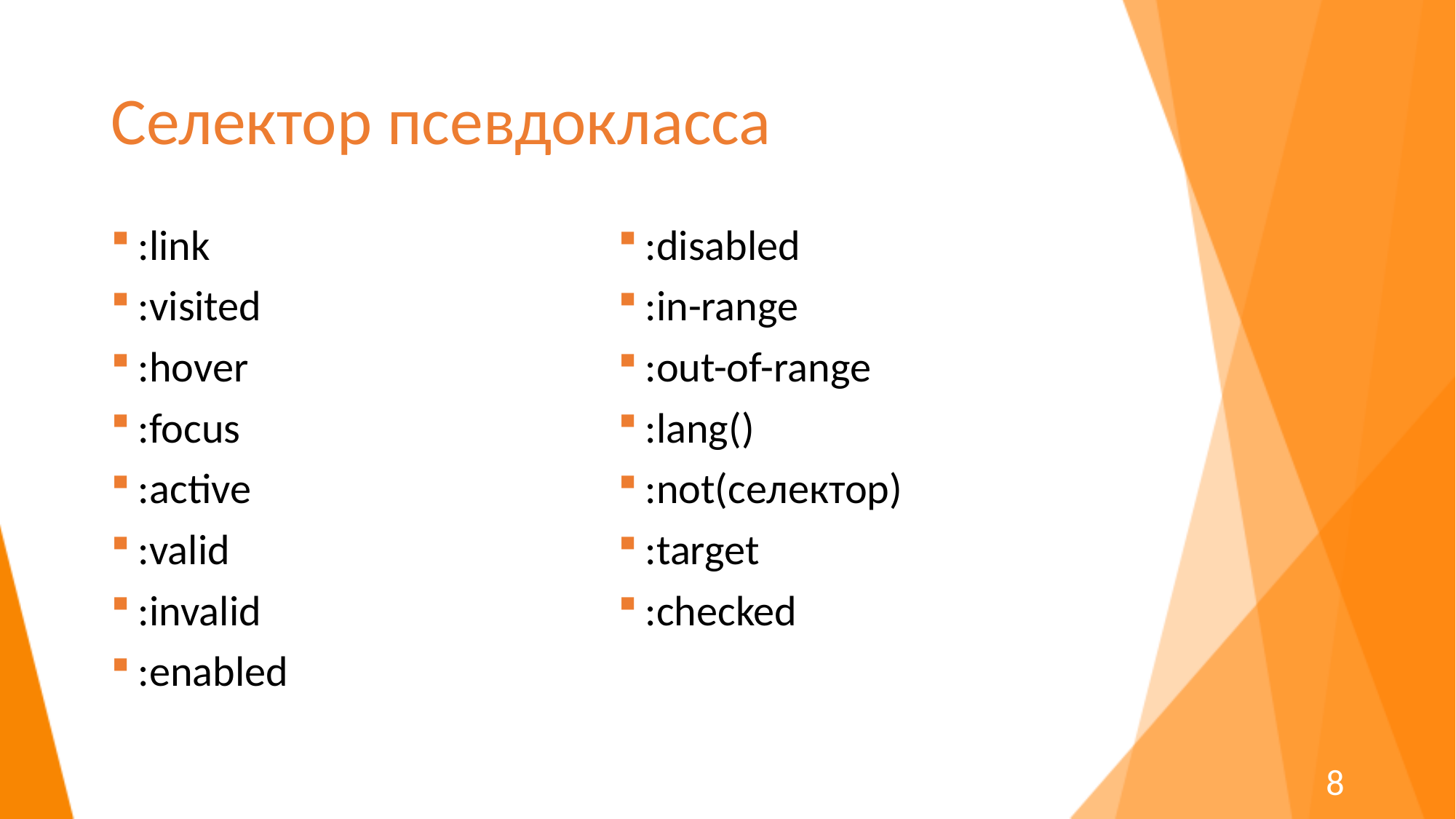

# Селектор псевдокласса
:link
:visited
:hover
:focus
:active
:valid
:invalid
:enabled
:disabled
:in-range
:out-of-range
:lang()
:not(селектор)
:target
:checked

8